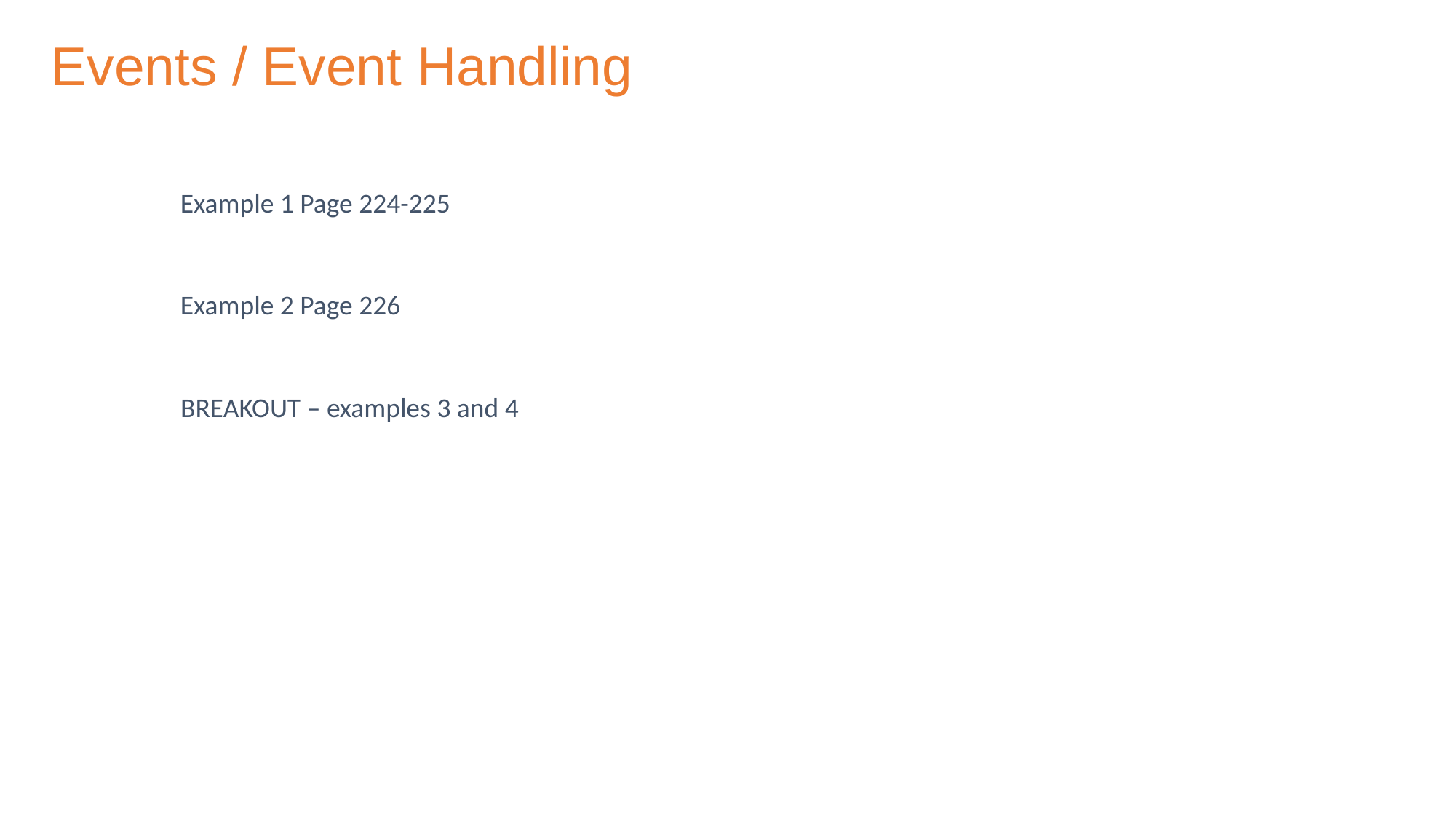

Events / Event Handling
Example 1 Page 224-225
Example 2 Page 226
BREAKOUT – examples 3 and 4